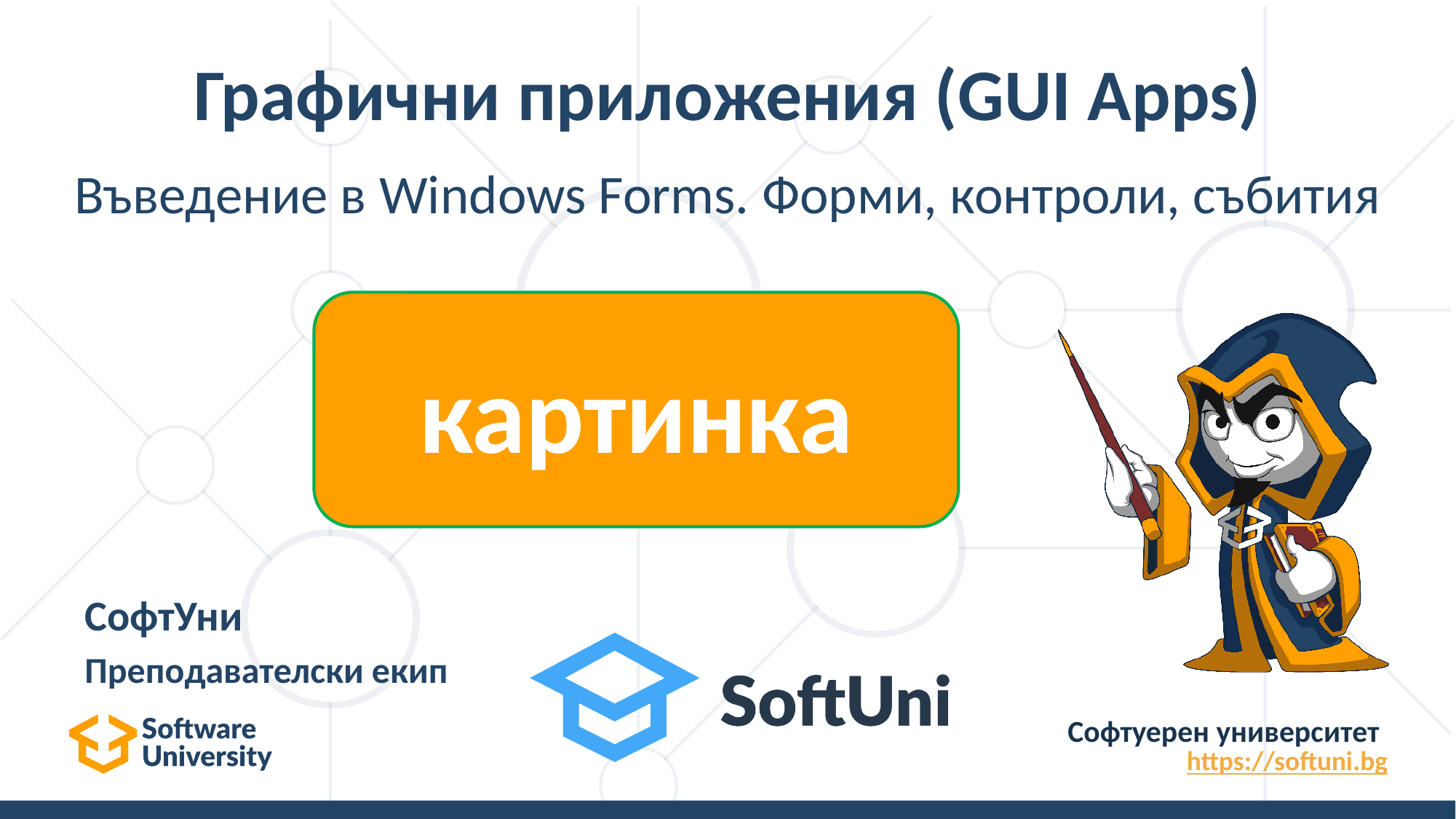

# Графични приложения (GUI Apps)
Въведение в Windows Forms. Форми, контроли, събития
картинка
СофтУни
Преподавателски екип
Софтуерен университет
https://softuni.bg